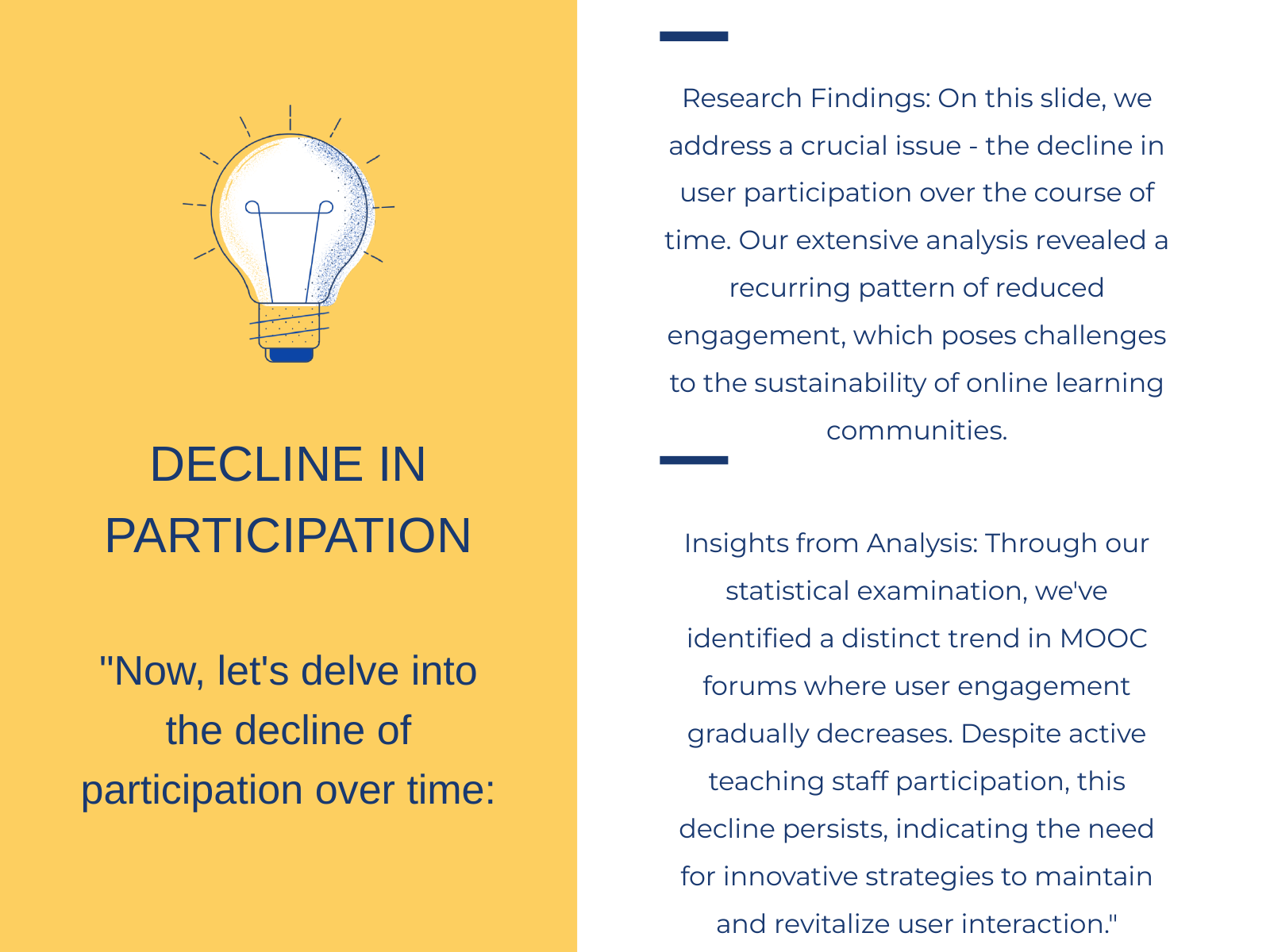

Research Findings: On this slide, we address a crucial issue - the decline in user participation over the course of time. Our extensive analysis revealed a recurring pattern of reduced engagement, which poses challenges to the sustainability of online learning communities.

DECLINE IN PARTICIPATION

"Now, let's delve into the decline of participation over time:

Insights from Analysis: Through our statistical examination, we've identified a distinct trend in MOOC forums where user engagement gradually decreases. Despite active teaching staff participation, this decline persists, indicating the need for innovative strategies to maintain and revitalize user interaction."